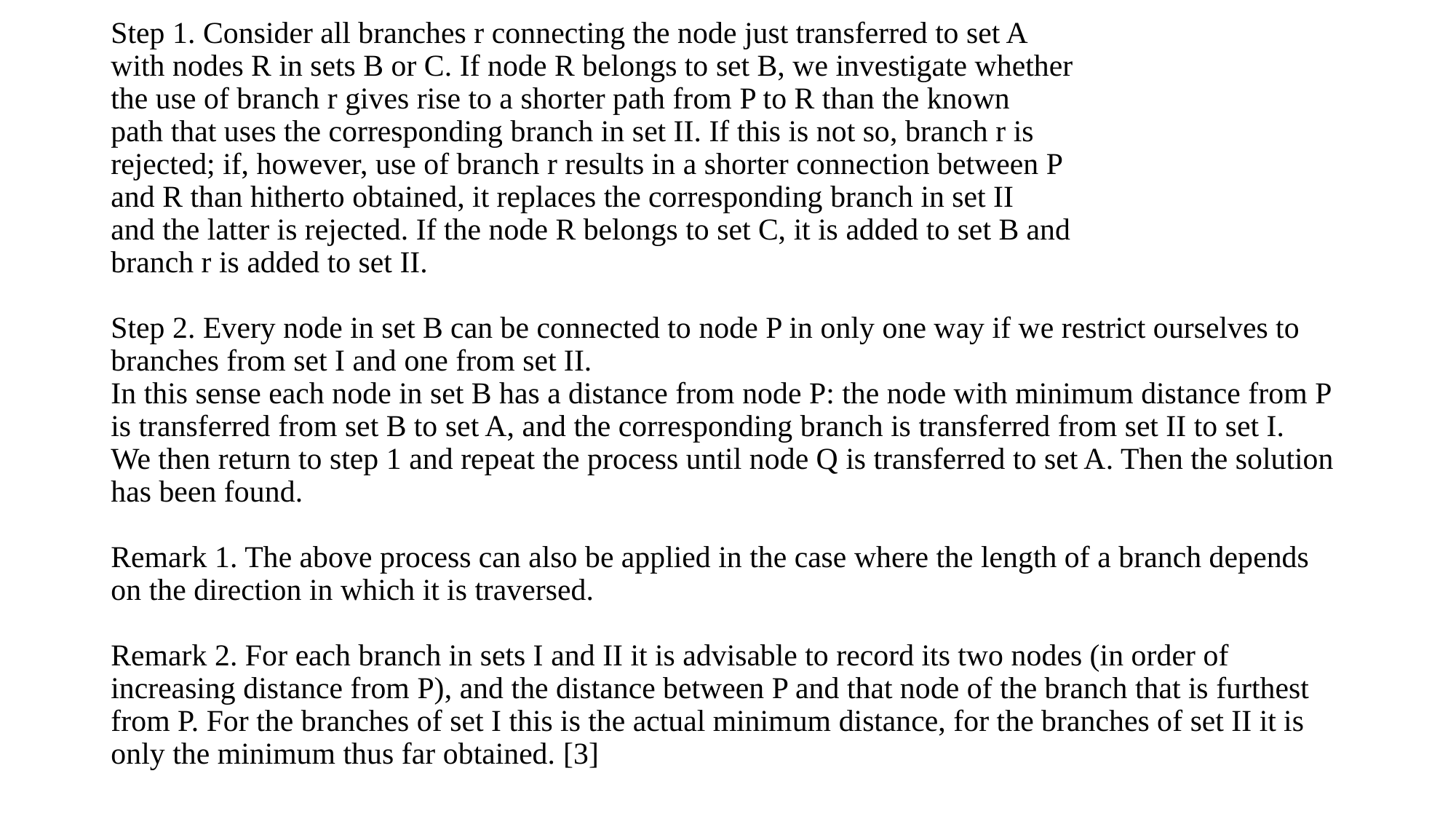

# Step 1. Consider all branches r connecting the node just transferred to set A with nodes R in sets B or C. If node R belongs to set B, we investigate whether the use of branch r gives rise to a shorter path from P to R than the known path that uses the corresponding branch in set II. If this is not so, branch r is rejected; if, however, use of branch r results in a shorter connection between P and R than hitherto obtained, it replaces the corresponding branch in set II and the latter is rejected. If the node R belongs to set C, it is added to set B and branch r is added to set II.   Step 2. Every node in set B can be connected to node P in only one way if we restrict ourselves to branches from set I and one from set II. In this sense each node in set B has a distance from node P: the node with minimum distance from P is transferred from set B to set A, and the corresponding branch is transferred from set II to set I. We then return to step 1 and repeat the process until node Q is transferred to set A. Then the solution has been found.   Remark 1. The above process can also be applied in the case where the length of a branch depends on the direction in which it is traversed.   Remark 2. For each branch in sets I and II it is advisable to record its two nodes (in order of increasing distance from P), and the distance between P and that node of the branch that is furthest from P. For the branches of set I this is the actual minimum distance, for the branches of set II it is only the minimum thus far obtained. [3]